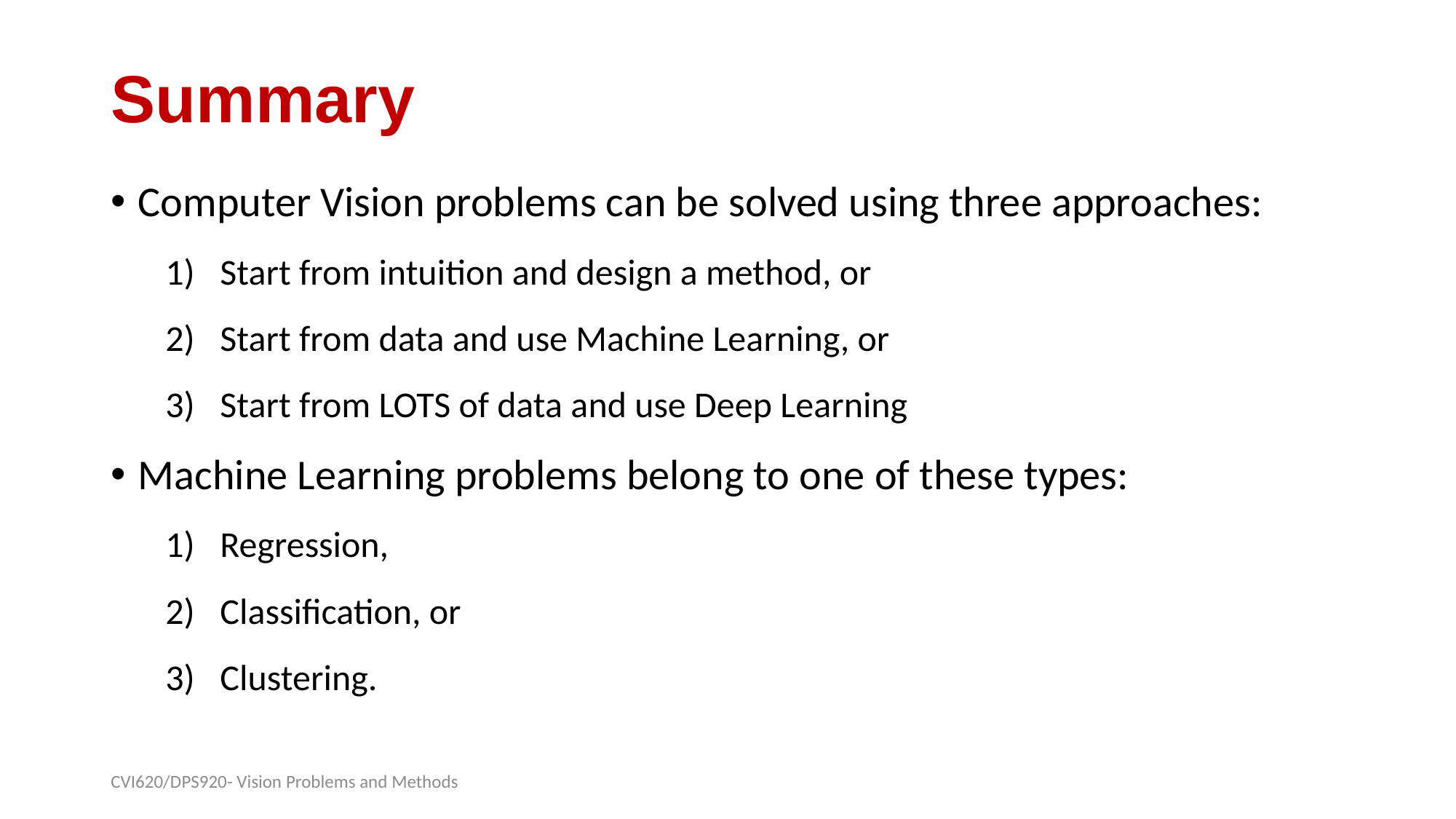

# Summary
Computer Vision problems can be solved using three approaches:
Start from intuition and design a method, or
Start from data and use Machine Learning, or
Start from LOTS of data and use Deep Learning
Machine Learning problems belong to one of these types:
Regression,
Classification, or
Clustering.

CVI620/DPS920- Vision Problems and Methods
36